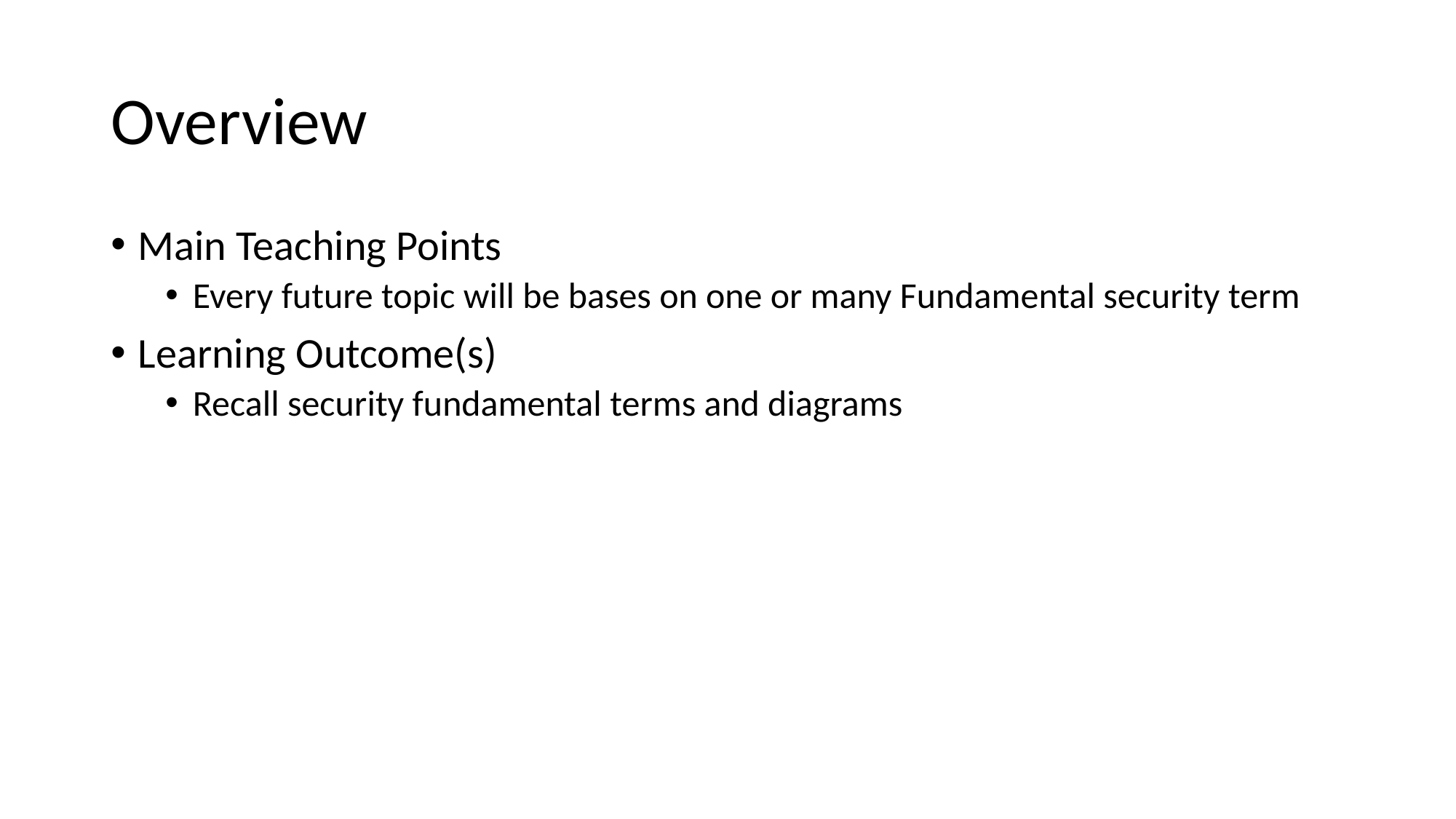

# Overview
Main Teaching Points
Every future topic will be bases on one or many Fundamental security term
Learning Outcome(s)
Recall security fundamental terms and diagrams